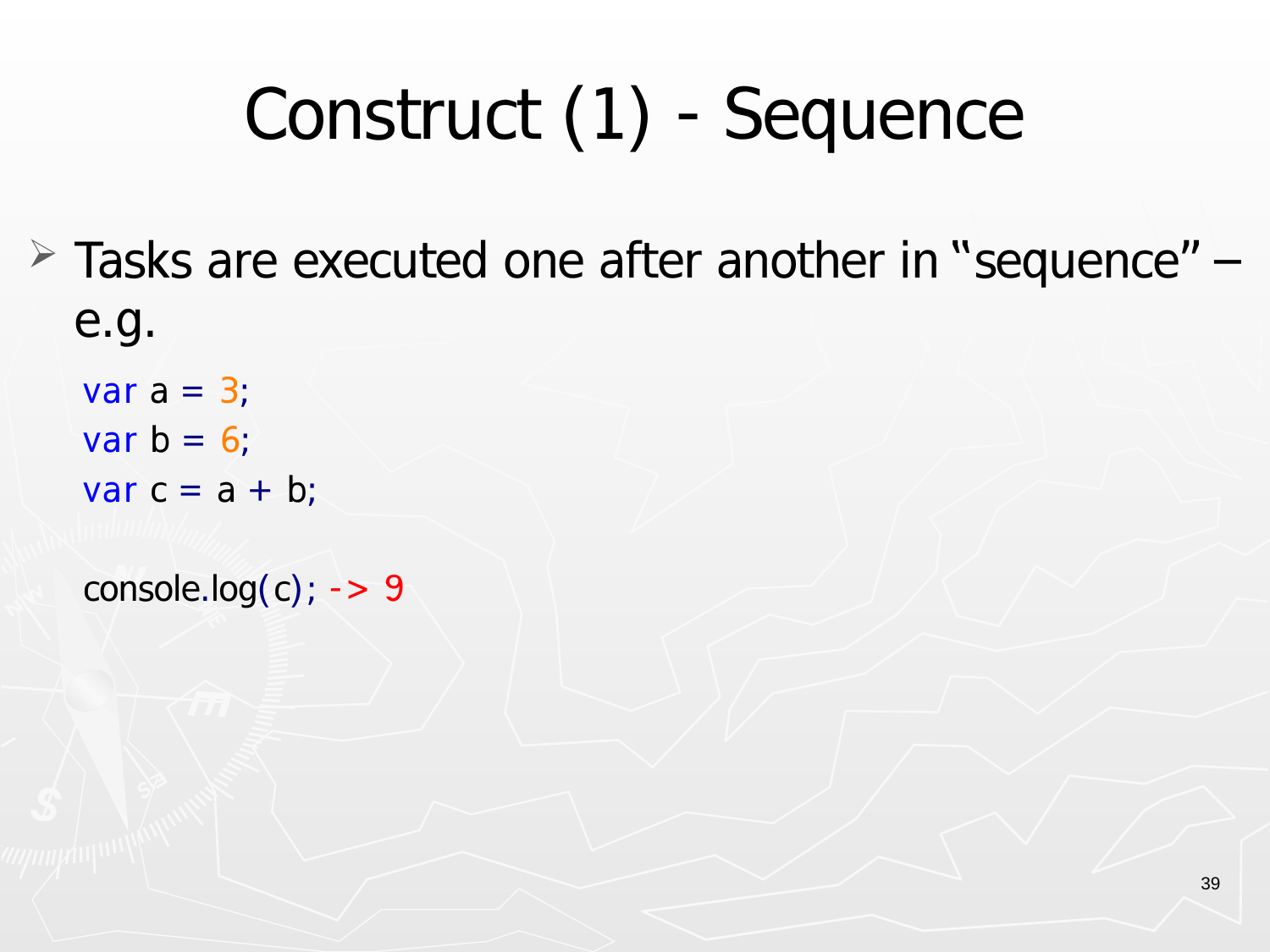

# Construct (1) - Sequence
Tasks are executed one after another in “sequence” – e.g.
var a = 3;
var b = 6;
var c = a + b;

console.log(c); -> 9

39